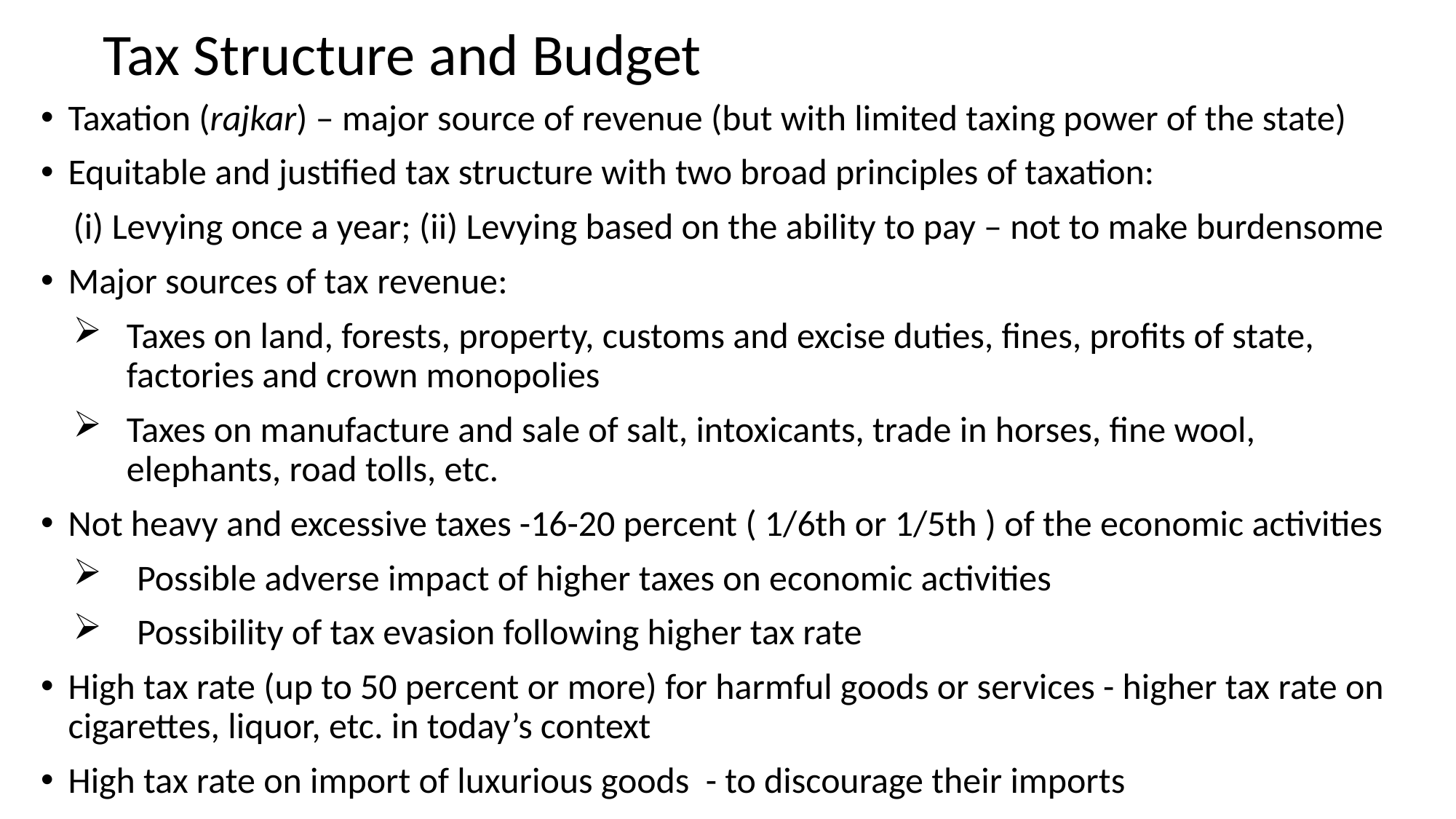

# Tax Structure and Budget
Taxation (rajkar) – major source of revenue (but with limited taxing power of the state)
Equitable and justified tax structure with two broad principles of taxation:
(i) Levying once a year; (ii) Levying based on the ability to pay – not to make burdensome
Major sources of tax revenue:
Taxes on land, forests, property, customs and excise duties, fines, profits of state, factories and crown monopolies
Taxes on manufacture and sale of salt, intoxicants, trade in horses, fine wool, elephants, road tolls, etc.
Not heavy and excessive taxes -16-20 percent ( 1/6th or 1/5th ) of the economic activities
Possible adverse impact of higher taxes on economic activities
Possibility of tax evasion following higher tax rate
High tax rate (up to 50 percent or more) for harmful goods or services - higher tax rate on cigarettes, liquor, etc. in today’s context
High tax rate on import of luxurious goods  - to discourage their imports